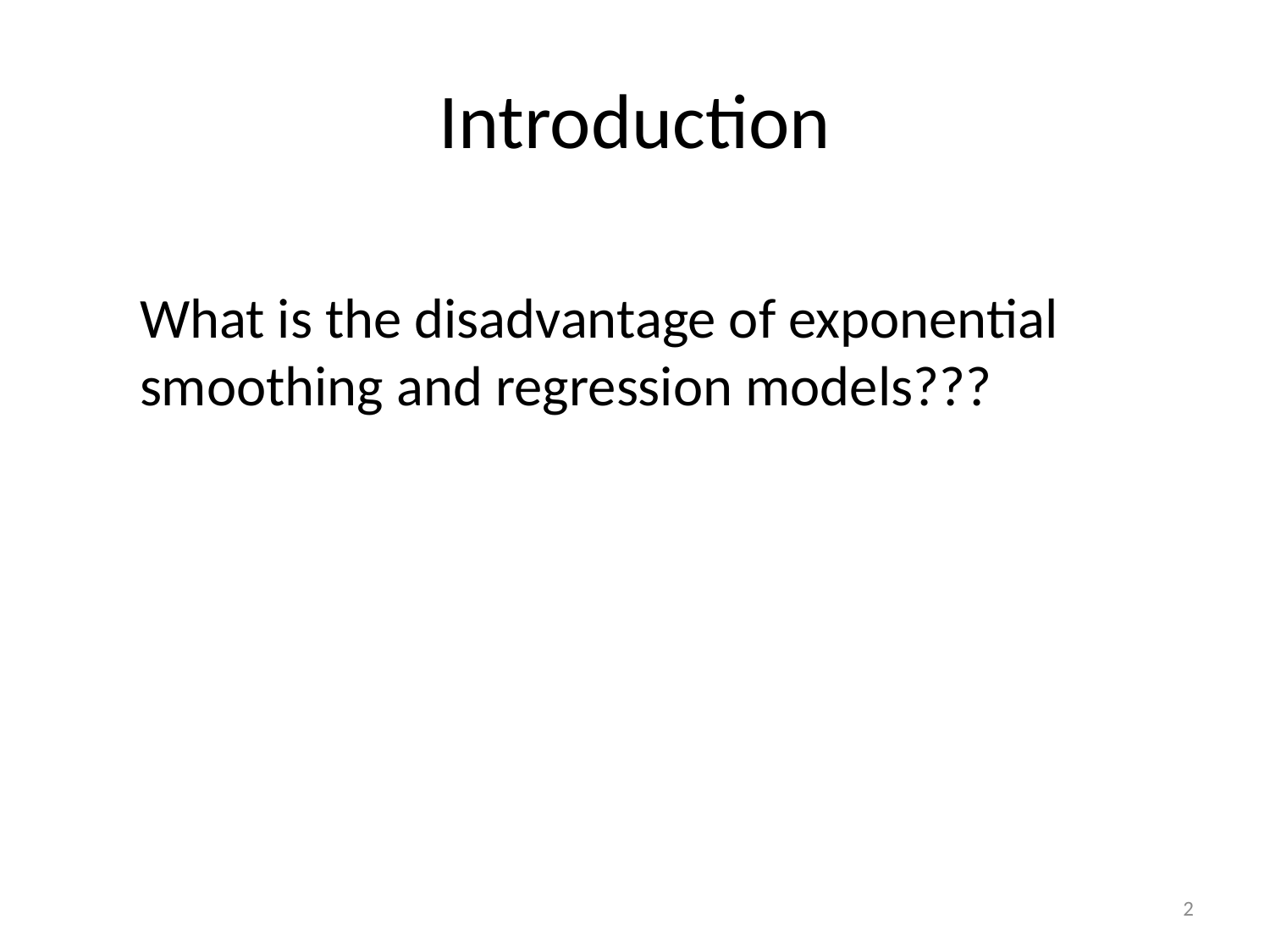

# Introduction
What is the disadvantage of exponential smoothing and regression models???

2